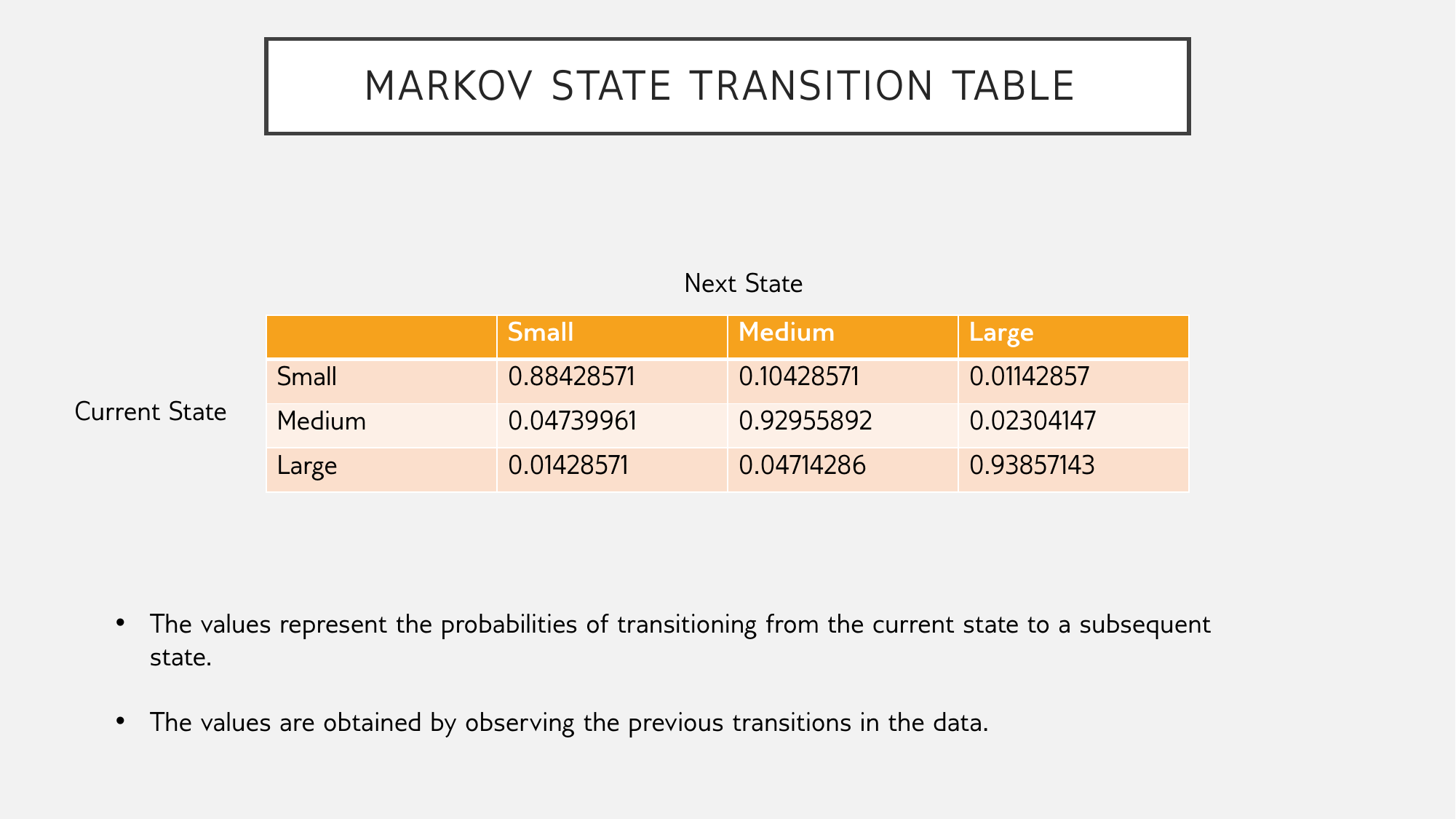

# Markov state transition table
Next State
|  | Small | Medium | Large |
| --- | --- | --- | --- |
| Small | 0.88428571 | 0.10428571 | 0.01142857 |
| Medium | 0.04739961 | 0.92955892 | 0.02304147 |
| Large | 0.01428571 | 0.04714286 | 0.93857143 |
Current State
The values represent the probabilities of transitioning from the current state to a subsequent state.

The values are obtained by observing the previous transitions in the data.